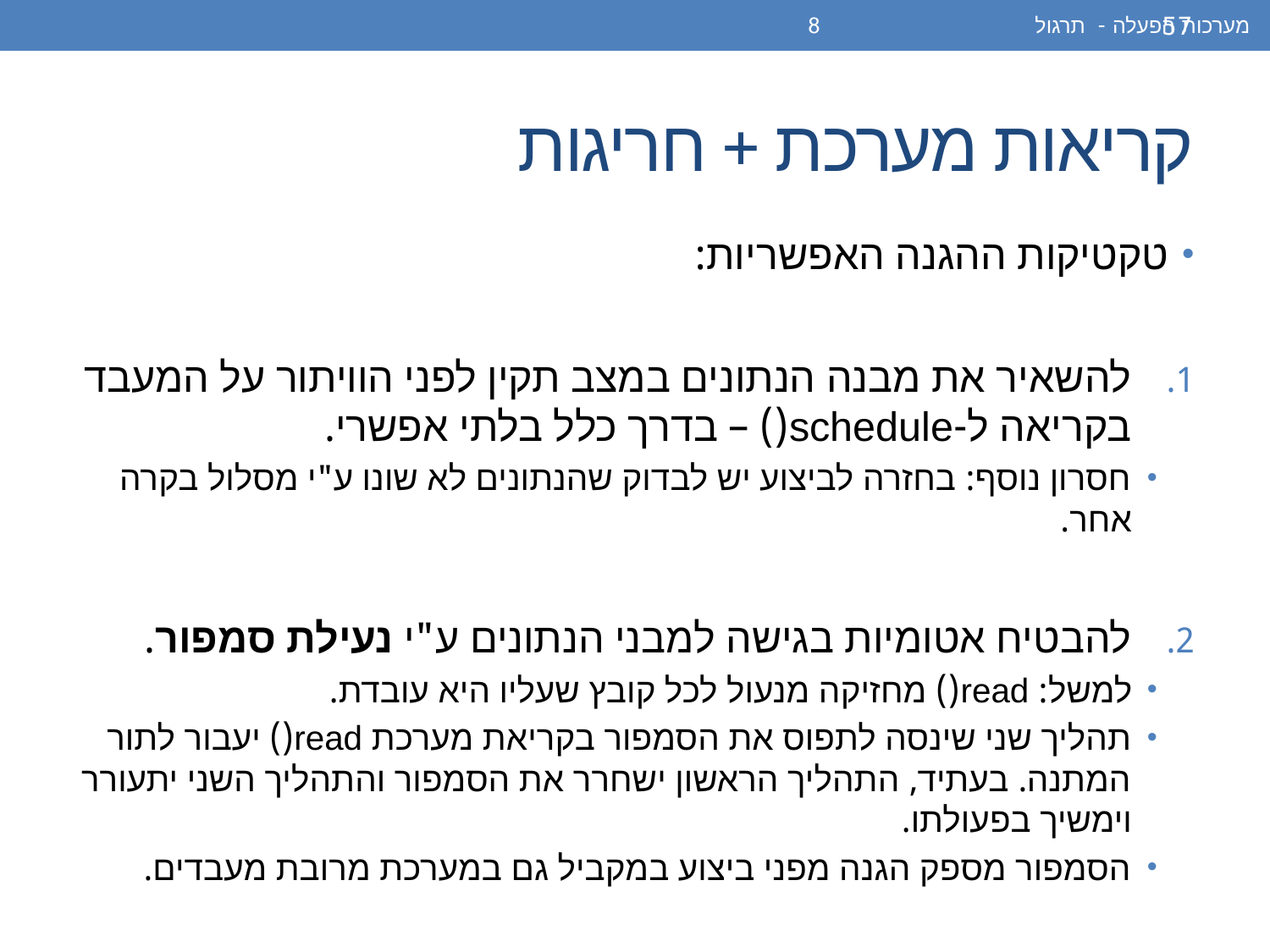

מערכות הפעלה - תרגול 8
57
# קריאות מערכת + חריגות
טקטיקות ההגנה האפשריות:

להשאיר את מבנה הנתונים במצב תקין לפני הוויתור על המעבד בקריאה ל-schedule() – בדרך כלל בלתי אפשרי.
חסרון נוסף: בחזרה לביצוע יש לבדוק שהנתונים לא שונו ע"י מסלול בקרה אחר.

להבטיח אטומיות בגישה למבני הנתונים ע"י נעילת סמפור.
למשל: read() מחזיקה מנעול לכל קובץ שעליו היא עובדת.
תהליך שני שינסה לתפוס את הסמפור בקריאת מערכת read() יעבור לתור המתנה. בעתיד, התהליך הראשון ישחרר את הסמפור והתהליך השני יתעורר וימשיך בפעולתו.
הסמפור מספק הגנה מפני ביצוע במקביל גם במערכת מרובת מעבדים.